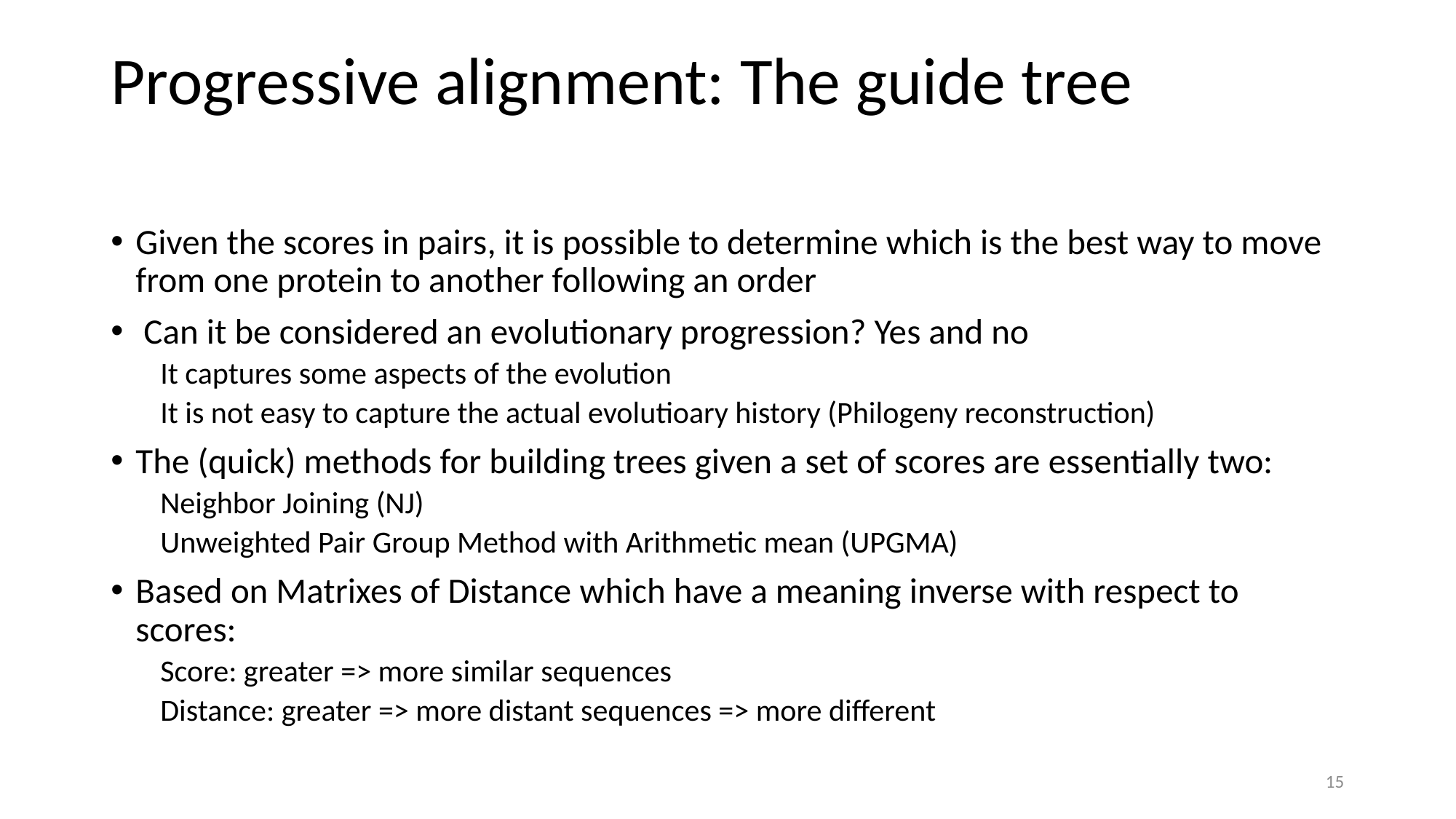

# Progressive alignment: The guide tree
Given the scores in pairs, it is possible to determine which is the best way to move from one protein to another following an order
 Can it be considered an evolutionary progression? Yes and no
It captures some aspects of the evolution
It is not easy to capture the actual evolutioary history (Philogeny reconstruction)
The (quick) methods for building trees given a set of scores are essentially two:
Neighbor Joining (NJ)
Unweighted Pair Group Method with Arithmetic mean (UPGMA)
Based on Matrixes of Distance which have a meaning inverse with respect to scores:
Score: greater => more similar sequences
Distance: greater => more distant sequences => more different
15